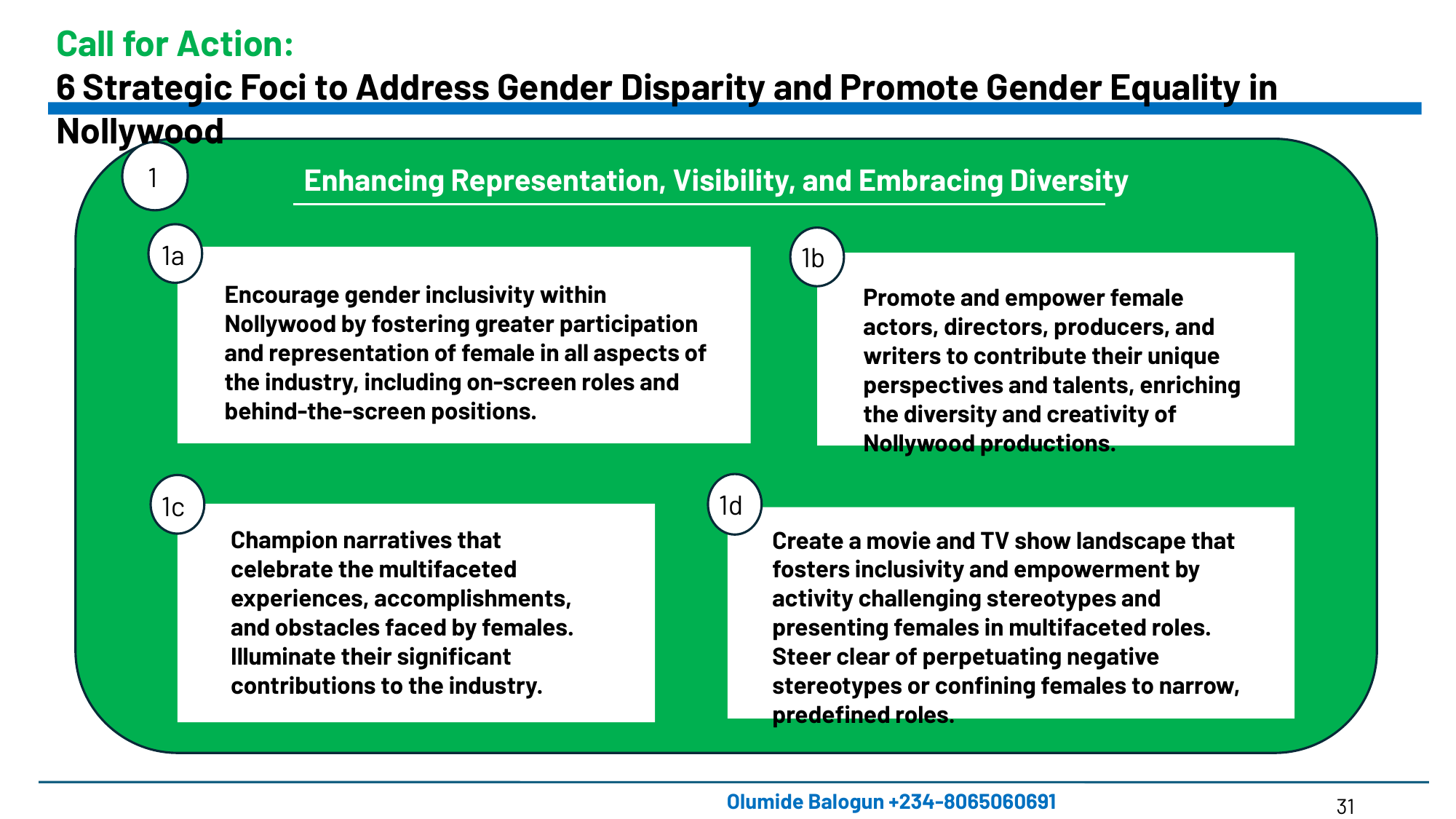

Call for Action:
6 Strategic Foci to Address Gender Disparity and Promote Gender Equality in Nollywood

1
Enhancing Representation, Visibility, and Embracing Diversity

1a
1b

Encourage gender inclusivity within Nollywood by fostering greater participation and representation of female in all aspects of the industry, including on-screen roles and behind-the-screen positions.
Promote and empower female actors, directors, producers, and writers to contribute their unique perspectives and talents, enriching the diversity and creativity of Nollywood productions.

1d
1c

Champion narratives that celebrate the multifaceted experiences, accomplishments, and obstacles faced by females. Illuminate their significant contributions to the industry.
Create a movie and TV show landscape that fosters inclusivity and empowerment by activity challenging stereotypes and presenting females in multifaceted roles. Steer clear of perpetuating negative stereotypes or confining females to narrow, predefined roles.
Olumide Balogun +234-8065060691
31